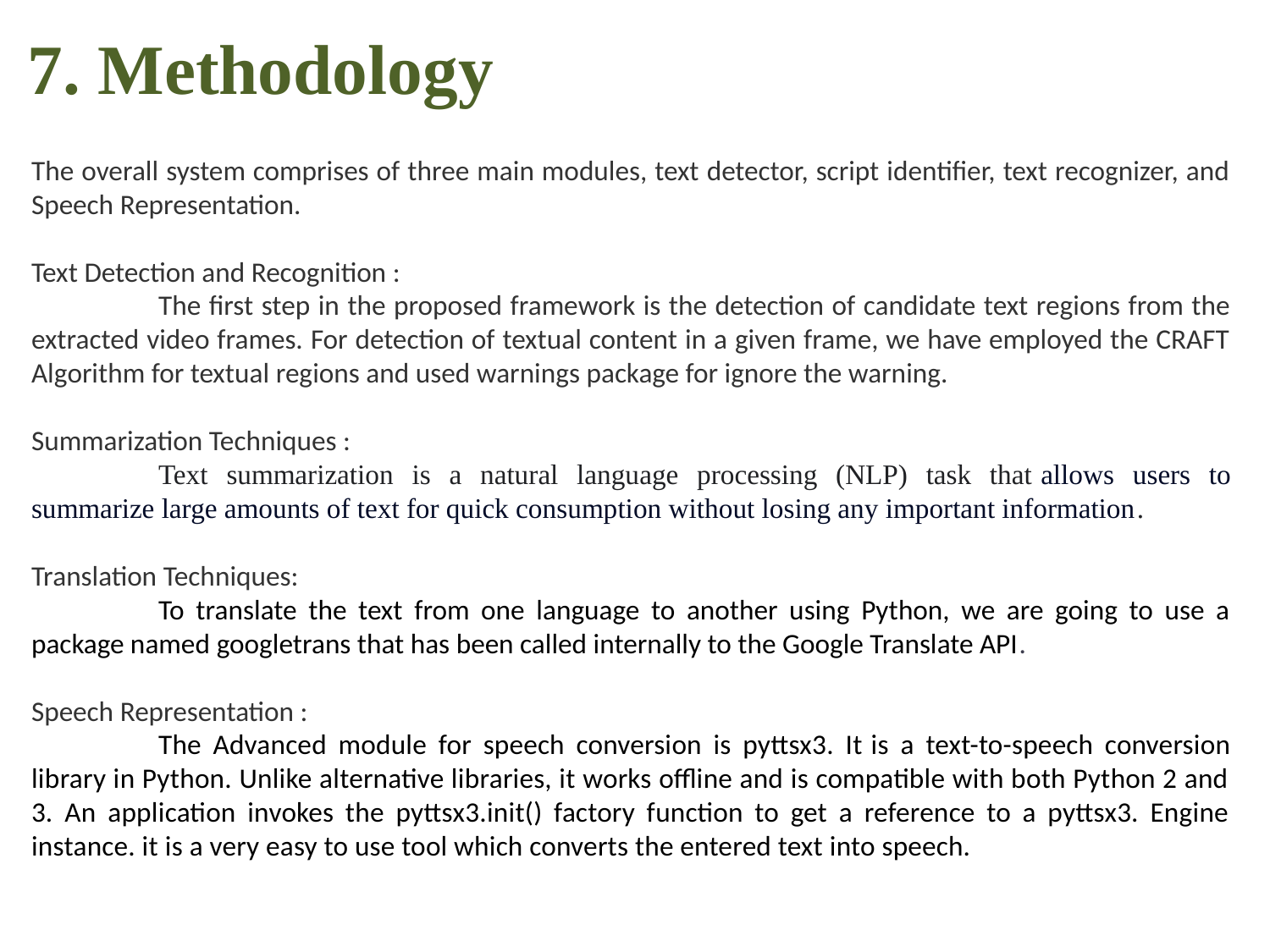

7. Methodology
The overall system comprises of three main modules, text detector, script identifier, text recognizer, and Speech Representation.

Text Detection and Recognition :
	The first step in the proposed framework is the detection of candidate text regions from the extracted video frames. For detection of textual content in a given frame, we have employed the CRAFT Algorithm for textual regions and used warnings package for ignore the warning.

Summarization Techniques :
	Text summarization is a natural language processing (NLP) task that allows users to summarize large amounts of text for quick consumption without losing any important information.

Translation Techniques:
	To translate the text from one language to another using Python, we are going to use a package named googletrans that has been called internally to the Google Translate API.

Speech Representation :
	The Advanced module for speech conversion is pyttsx3. It is a text-to-speech conversion library in Python. Unlike alternative libraries, it works offline and is compatible with both Python 2 and 3. An application invokes the pyttsx3.init() factory function to get a reference to a pyttsx3. Engine instance. it is a very easy to use tool which converts the entered text into speech.